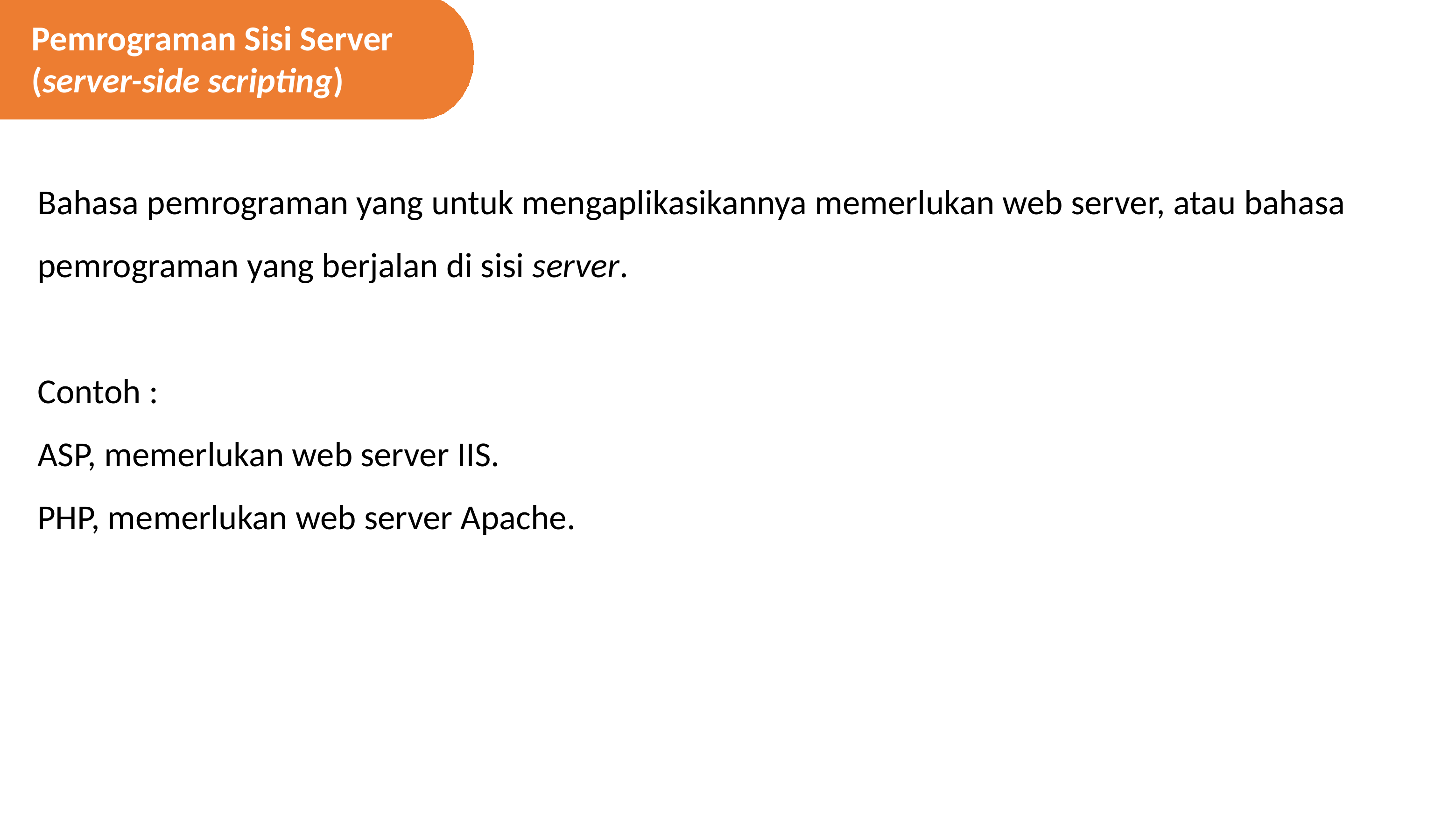

Pemrograman Sisi Server
(server-side scripting)
Bahasa pemrograman yang untuk mengaplikasikannya memerlukan web server, atau bahasa pemrograman yang berjalan di sisi server.

Contoh :
ASP, memerlukan web server IIS.
PHP, memerlukan web server Apache.